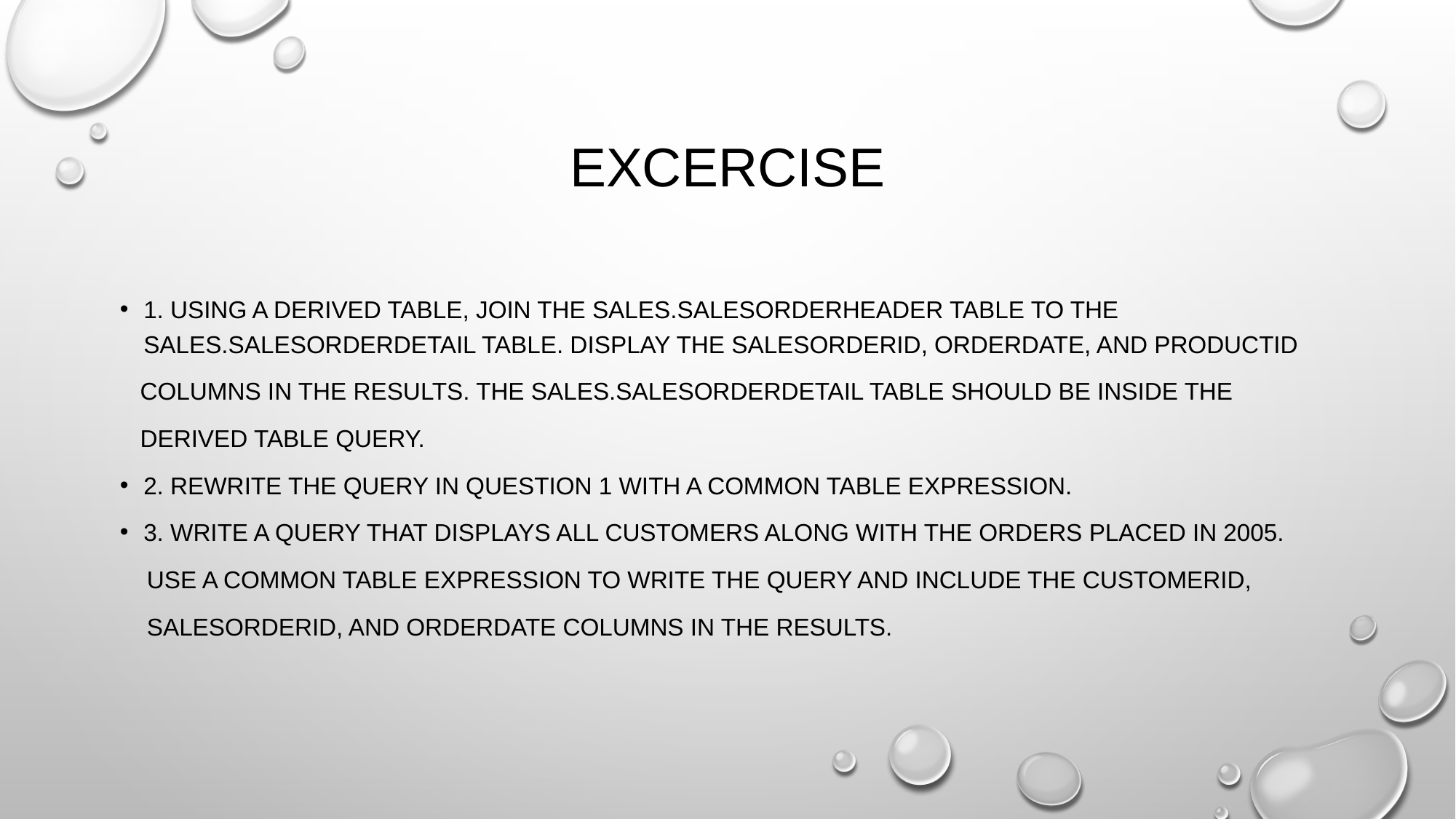

# Excercise
1. Using a derived table, join the Sales.SalesOrderHeader table to the Sales.SalesOrderDetail table. Display the SalesOrderID, OrderDate, and ProductID
   columns in the results. The Sales.SalesOrderDetail table should be inside the
   derived table query.
2. Rewrite the query in question 1 with a common table expression.
3. Write a query that displays all customers along with the orders placed in 2005.
    Use a common table expression to write the query and include the CustomerID,
    SalesOrderID, and OrderDate columns in the results.